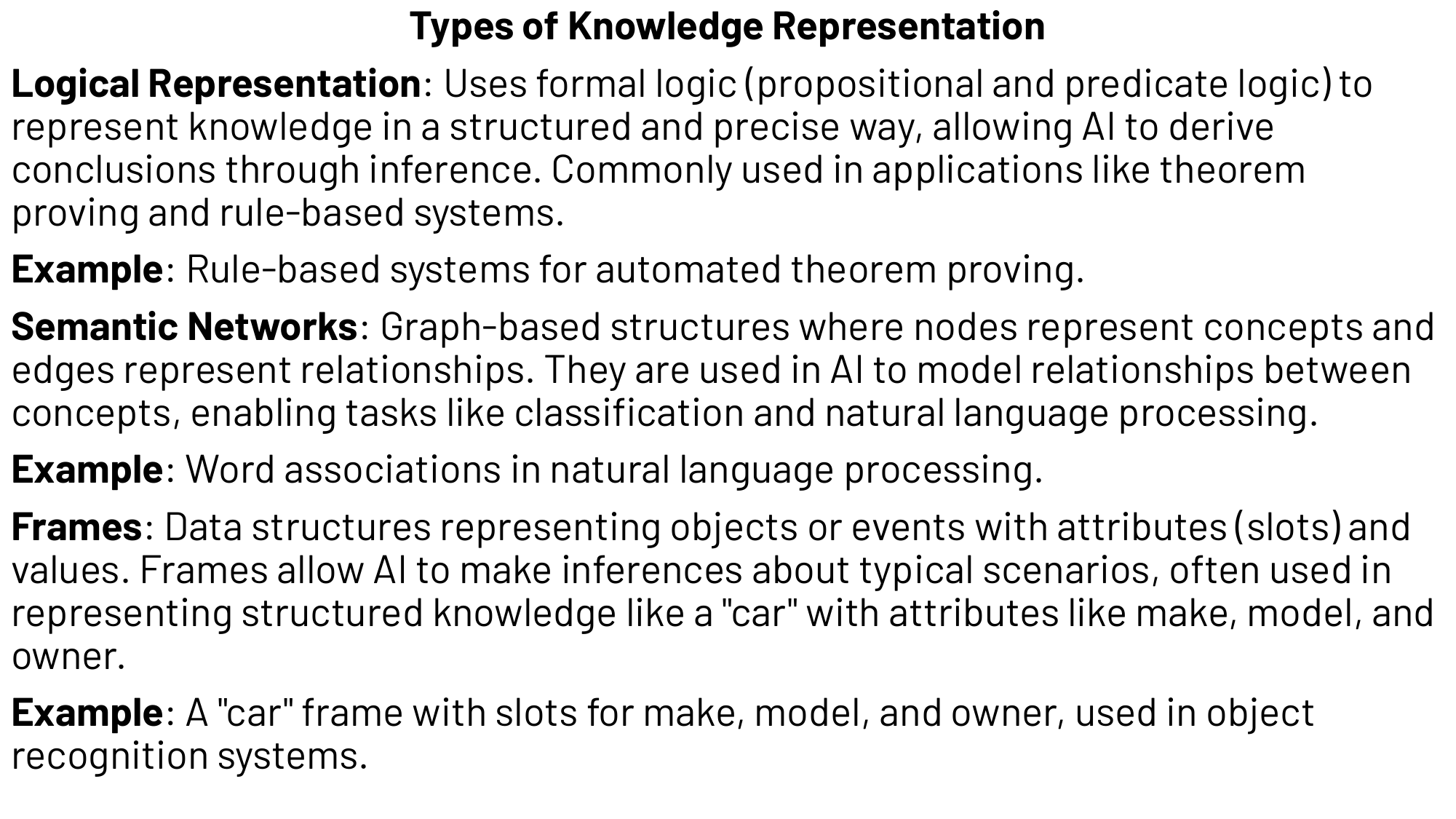

Types of Knowledge Representation
Logical Representation: Uses formal logic (propositional and predicate logic) to represent knowledge in a structured and precise way, allowing AI to derive conclusions through inference. Commonly used in applications like theorem proving and rule-based systems.
Example: Rule-based systems for automated theorem proving.
Semantic Networks: Graph-based structures where nodes represent concepts and edges represent relationships. They are used in AI to model relationships between concepts, enabling tasks like classification and natural language processing.
Example: Word associations in natural language processing.
Frames: Data structures representing objects or events with attributes (slots) and values. Frames allow AI to make inferences about typical scenarios, often used in representing structured knowledge like a "car" with attributes like make, model, and owner.
Example: A "car" frame with slots for make, model, and owner, used in object recognition systems.